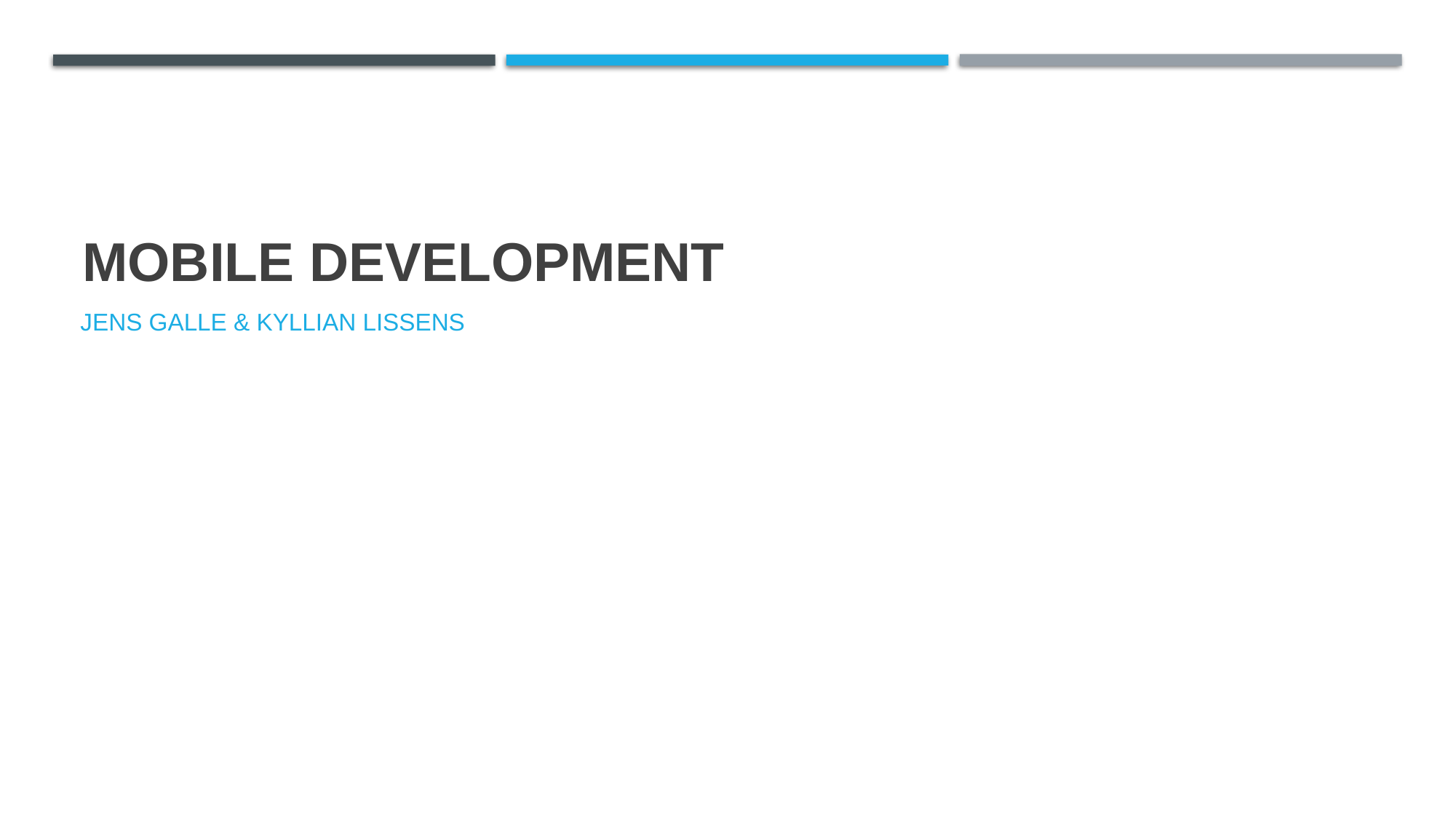

# Mobile development
jENS GALLE & Kyllian lissens